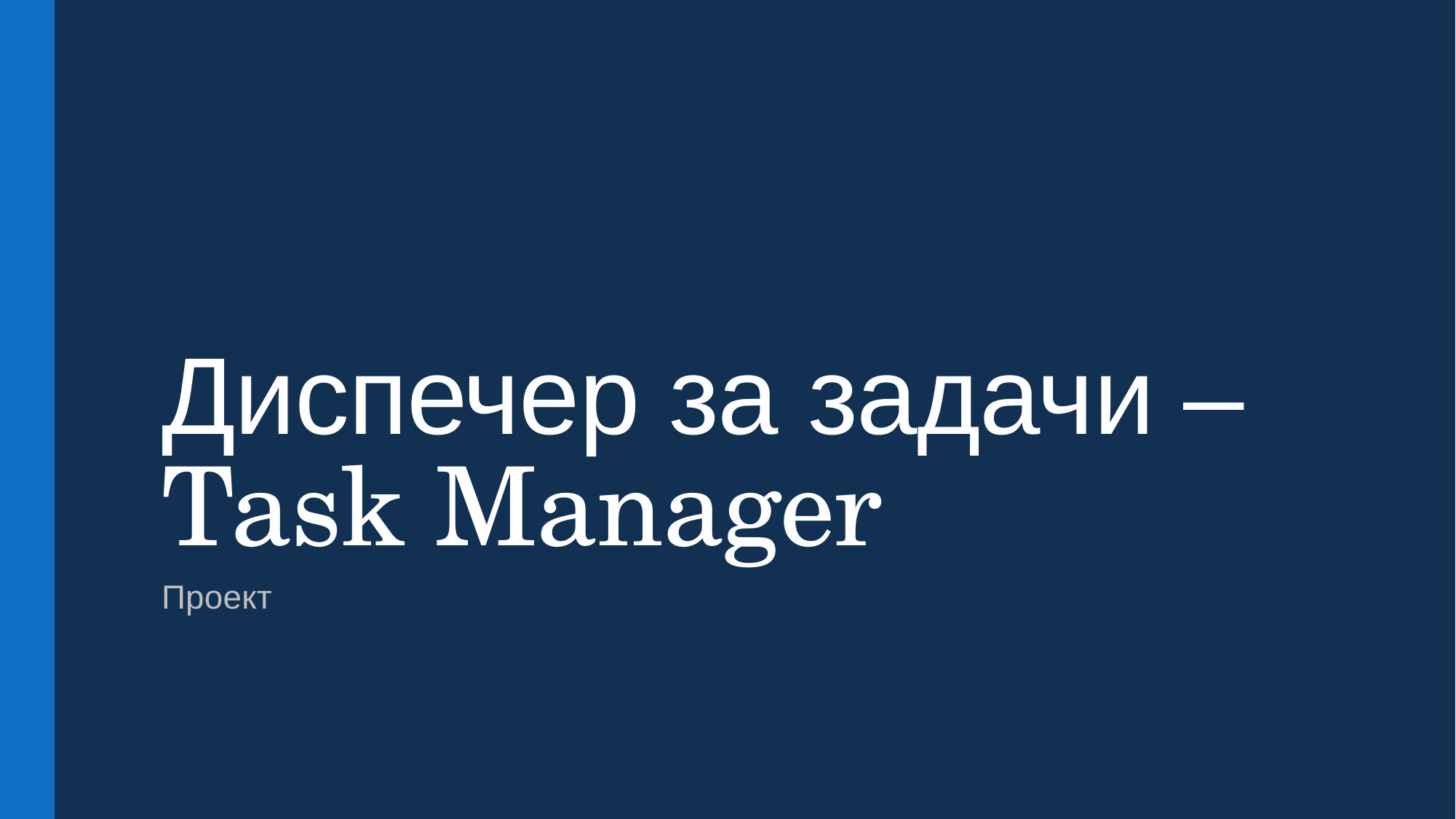

# Диспечер за задачи – Task Manager
Проект